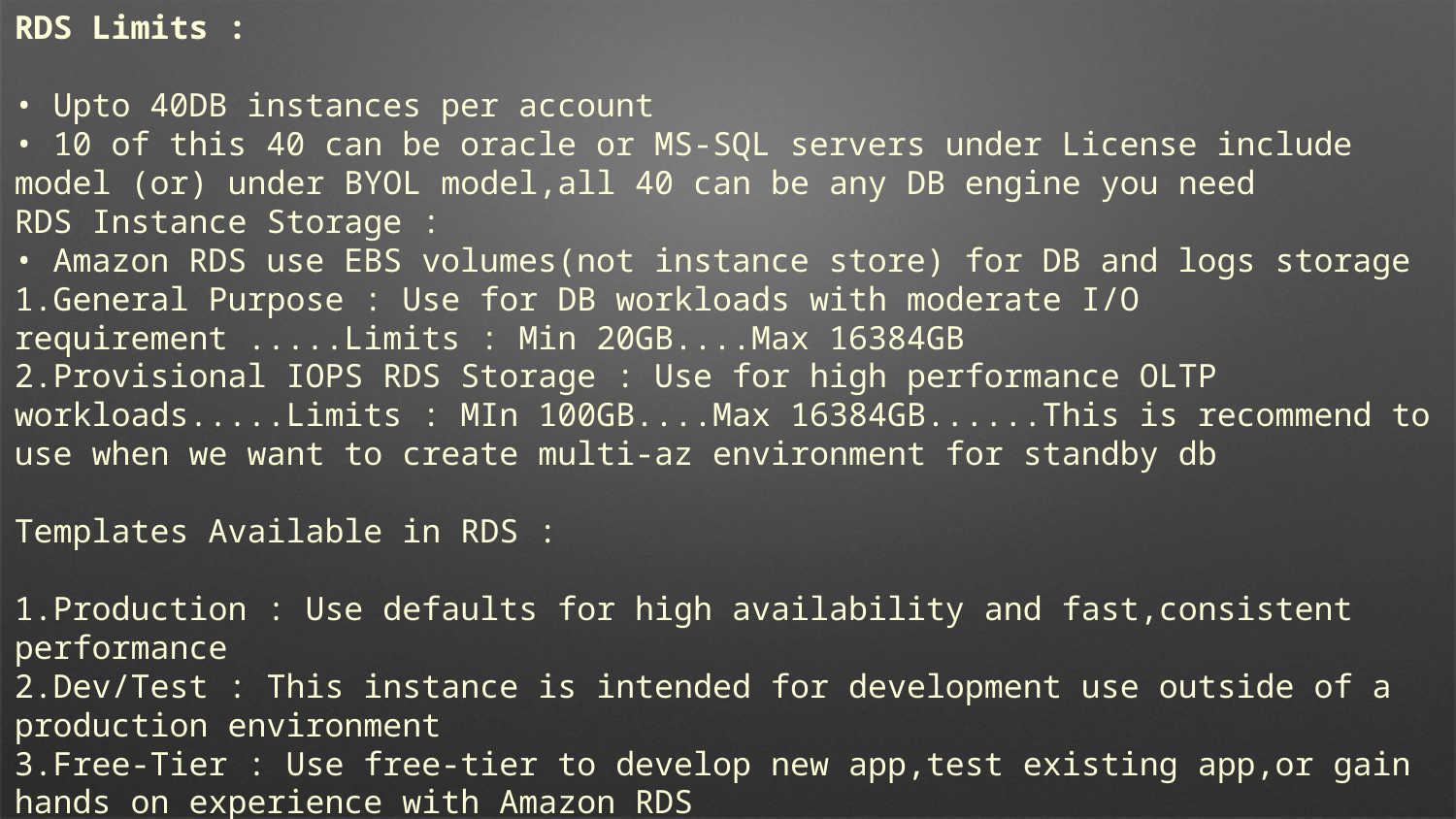

RDS Limits :

• Upto 40DB instances per account
• 10 of this 40 can be oracle or MS-SQL servers under License include model (or) under BYOL model,all 40 can be any DB engine you need
RDS Instance Storage :
• Amazon RDS use EBS volumes(not instance store) for DB and logs storage
1.General Purpose : Use for DB workloads with moderate I/O requirement .....Limits : Min 20GB....Max 16384GB
2.Provisional IOPS RDS Storage : Use for high performance OLTP workloads.....Limits : MIn 100GB....Max 16384GB......This is recommend to use when we want to create multi-az environment for standby db

Templates Available in RDS :

1.Production : Use defaults for high availability and fast,consistent performance
2.Dev/Test : This instance is intended for development use outside of a production environment
3.Free-Tier : Use free-tier to develop new app,test existing app,or gain hands on experience with Amazon RDS